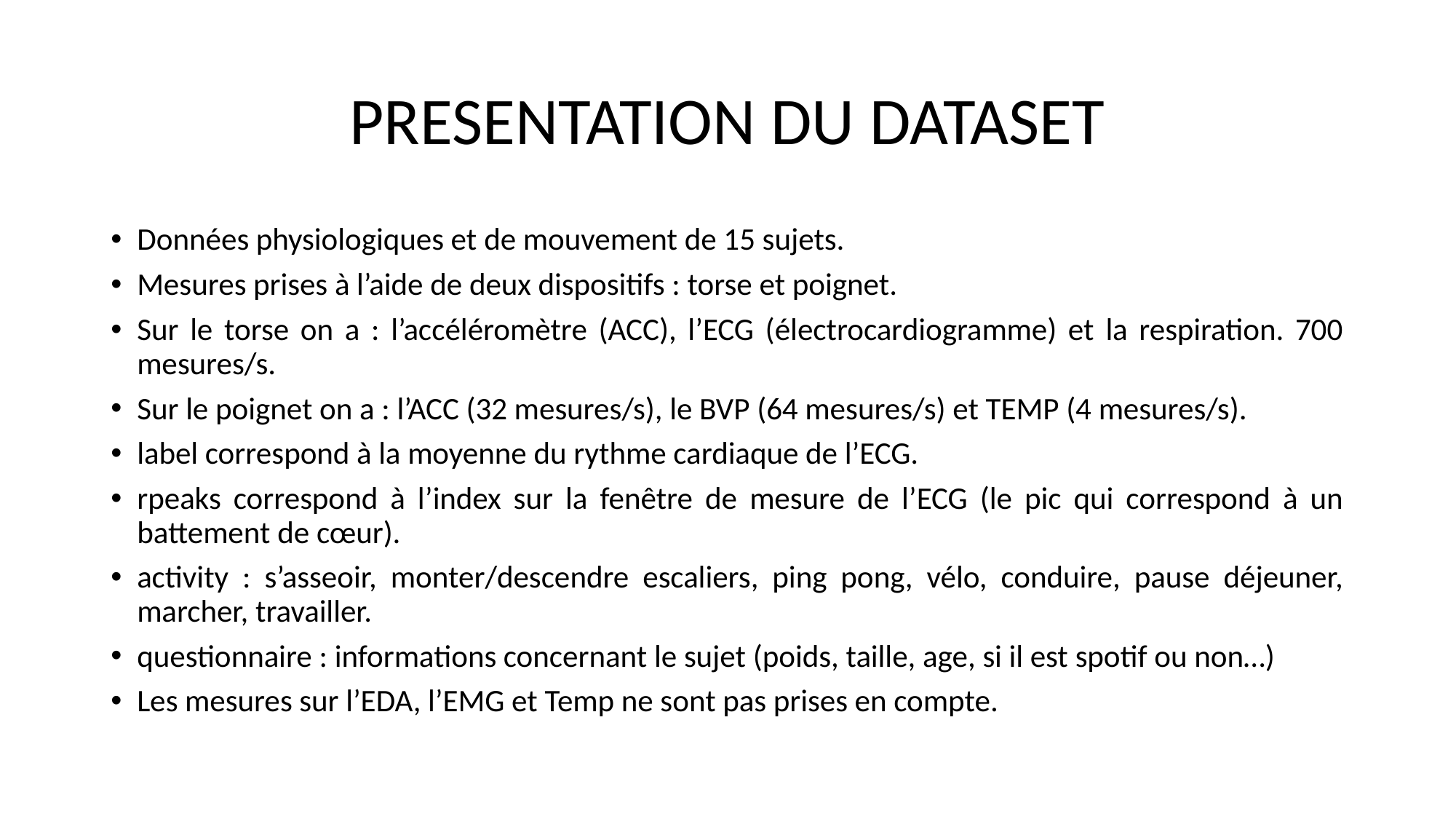

# PRESENTATION DU DATASET
Données physiologiques et de mouvement de 15 sujets.
Mesures prises à l’aide de deux dispositifs : torse et poignet.
Sur le torse on a : l’accéléromètre (ACC), l’ECG (électrocardiogramme) et la respiration. 700 mesures/s.
Sur le poignet on a : l’ACC (32 mesures/s), le BVP (64 mesures/s) et TEMP (4 mesures/s).
label correspond à la moyenne du rythme cardiaque de l’ECG.
rpeaks correspond à l’index sur la fenêtre de mesure de l’ECG (le pic qui correspond à un battement de cœur).
activity : s’asseoir, monter/descendre escaliers, ping pong, vélo, conduire, pause déjeuner, marcher, travailler.
questionnaire : informations concernant le sujet (poids, taille, age, si il est spotif ou non…)
Les mesures sur l’EDA, l’EMG et Temp ne sont pas prises en compte.